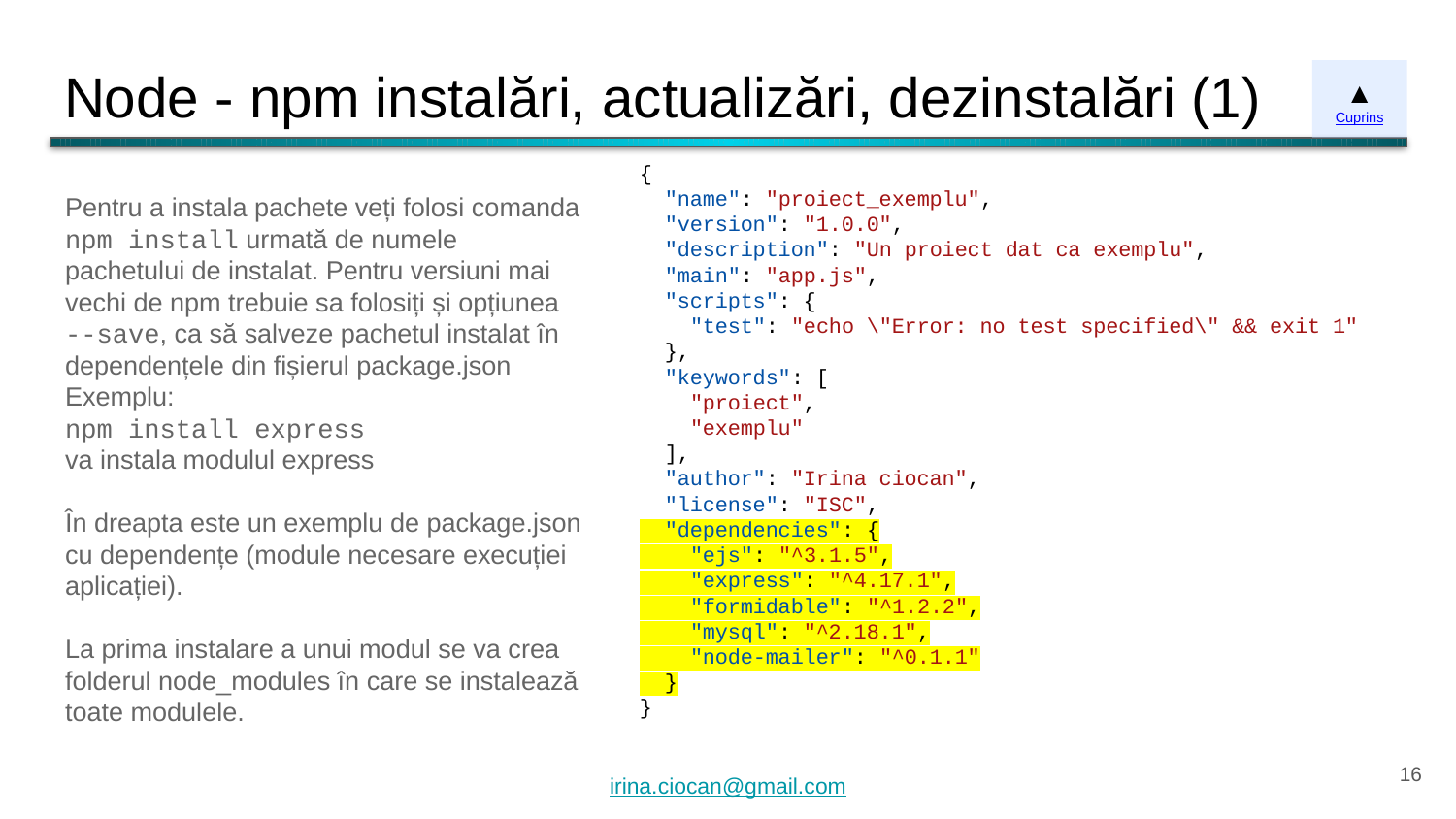

# Node - npm instalări, actualizări, dezinstalări (1)
▲
Cuprins

{
  "name": "proiect_exemplu",
  "version": "1.0.0",
  "description": "Un proiect dat ca exemplu",
  "main": "app.js",
  "scripts": {
    "test": "echo \"Error: no test specified\" && exit 1"
  },
  "keywords": [
    "proiect",
    "exemplu"
  ],
  "author": "Irina ciocan",
  "license": "ISC",
  "dependencies": {
    "ejs": "^3.1.5",
    "express": "^4.17.1",
    "formidable": "^1.2.2",
    "mysql": "^2.18.1",
    "node-mailer": "^0.1.1"
  }
}
Pentru a instala pachete veți folosi comanda npm install urmată de numele pachetului de instalat. Pentru versiuni mai vechi de npm trebuie sa folosiți și opțiunea --save, ca să salveze pachetul instalat în dependențele din fișierul package.json
Exemplu:
npm install express
va instala modulul express

În dreapta este un exemplu de package.json cu dependențe (module necesare execuției aplicației).

La prima instalare a unui modul se va crea folderul node_modules în care se instalează toate modulele.
16
irina.ciocan@gmail.com